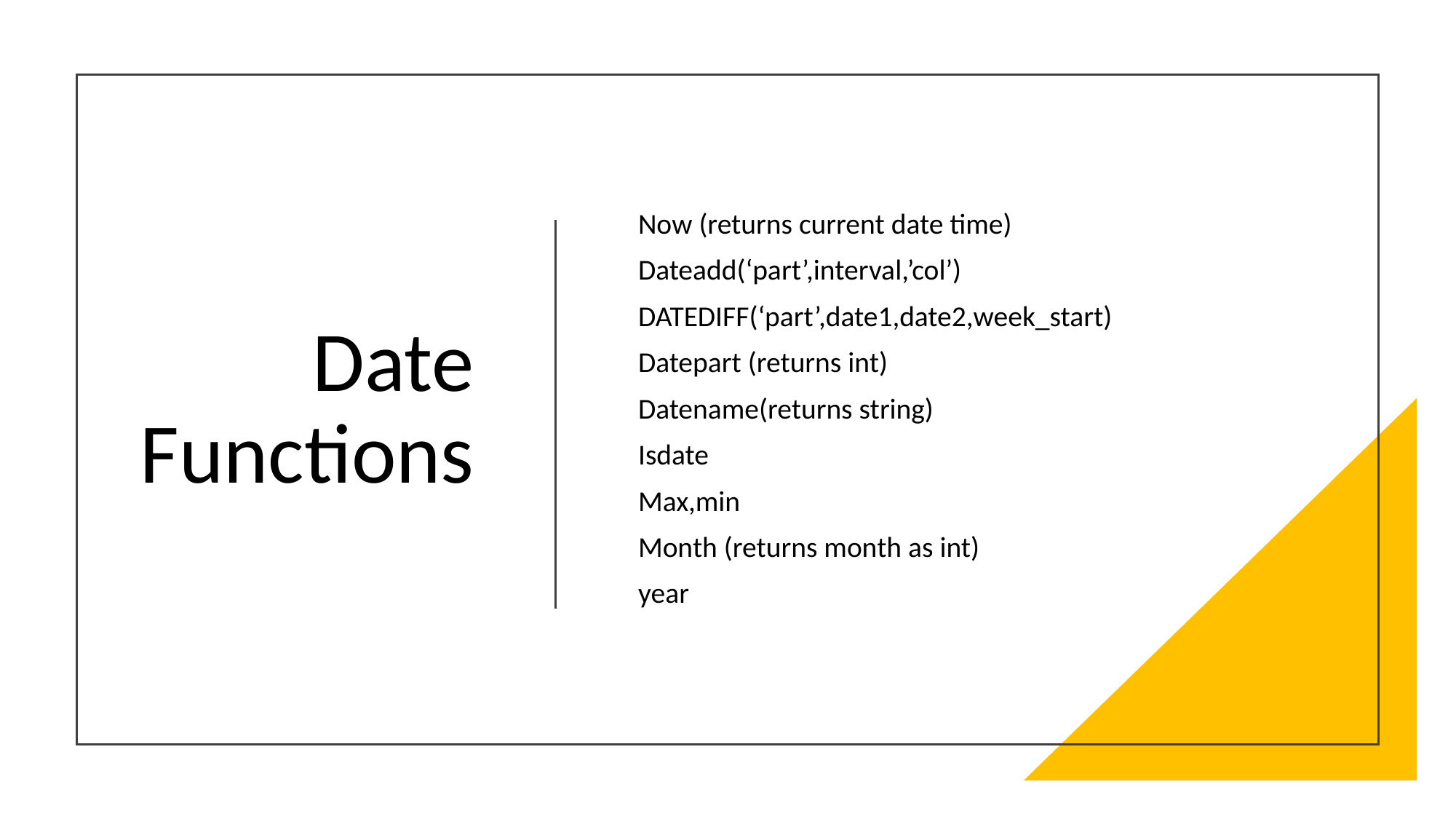

# Date Functions
Now (returns current date time)
Dateadd(‘part’,interval,’col’)
DATEDIFF(‘part’,date1,date2,week_start)
Datepart (returns int)
Datename(returns string)
Isdate
Max,min
Month (returns month as int)
year